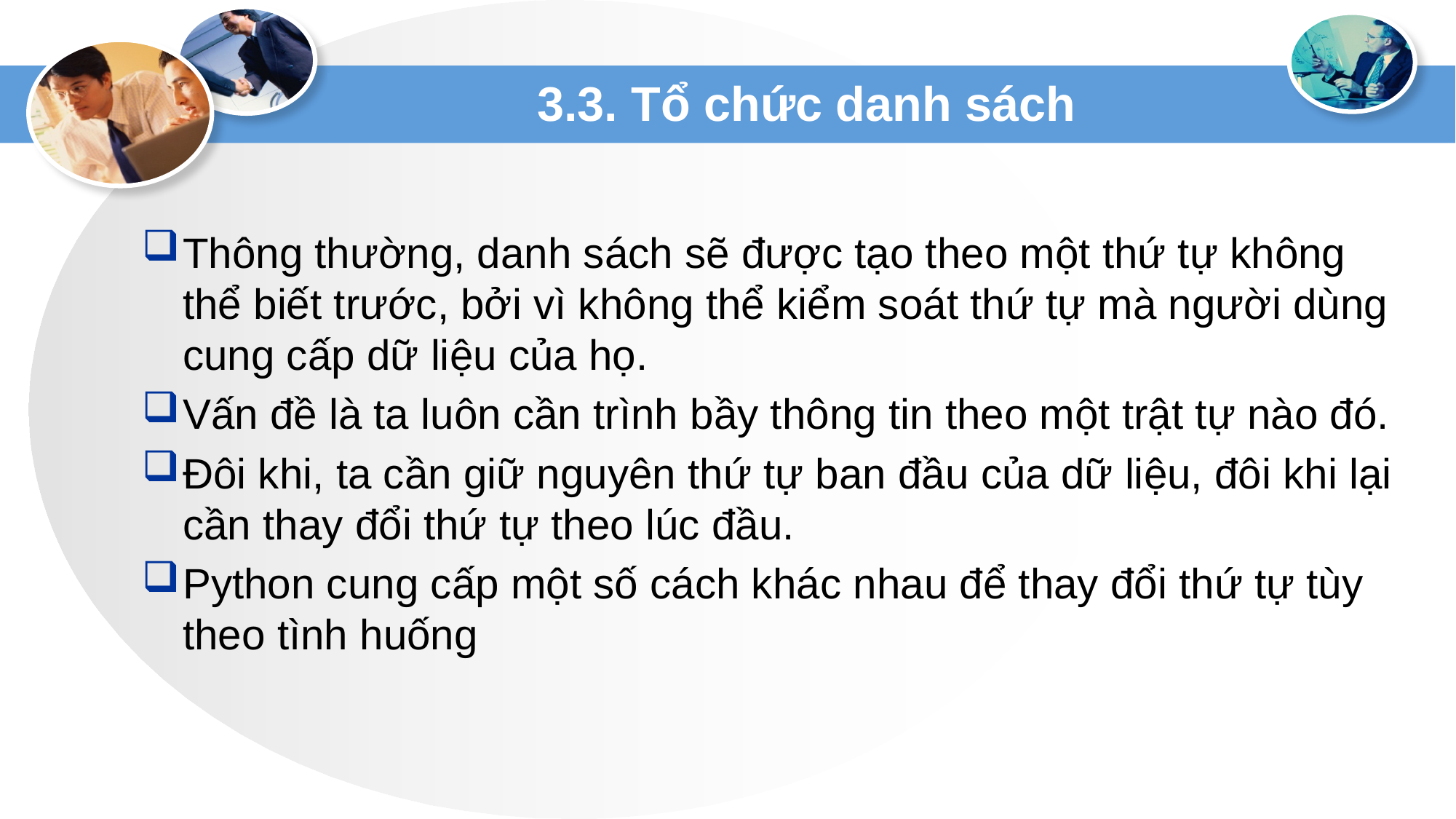

# 3.3. Tổ chức danh sách
Thông thường, danh sách sẽ được tạo theo một thứ tự không thể biết trước, bởi vì không thể kiểm soát thứ tự mà người dùng cung cấp dữ liệu của họ.
Vấn đề là ta luôn cần trình bầy thông tin theo một trật tự nào đó.
Đôi khi, ta cần giữ nguyên thứ tự ban đầu của dữ liệu, đôi khi lại cần thay đổi thứ tự theo lúc đầu.
Python cung cấp một số cách khác nhau để thay đổi thứ tự tùy theo tình huống